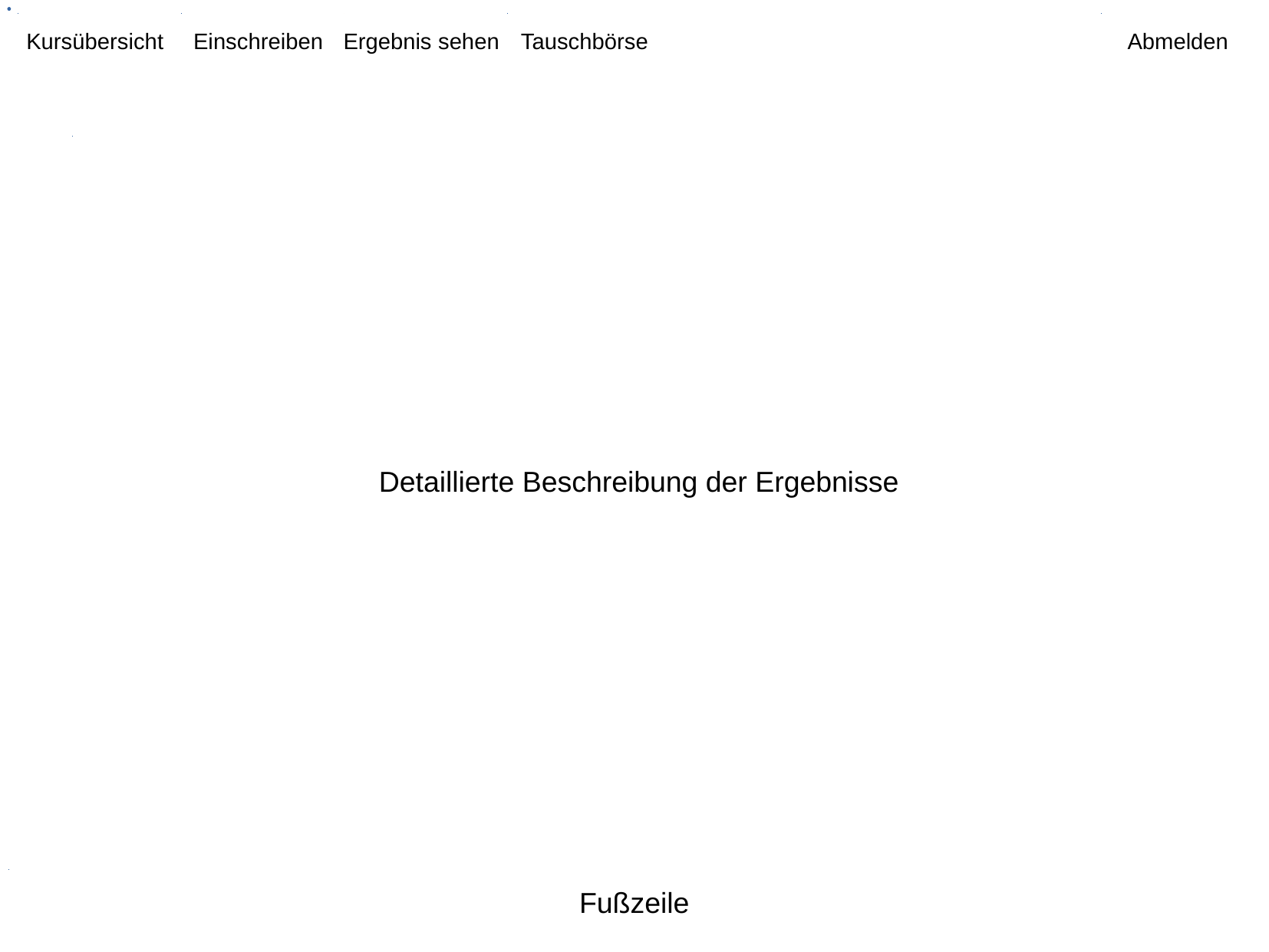

Kursübersicht
Einschreiben
Ergebnis sehen
Tauschbörse
Abmelden
Detaillierte Beschreibung der Ergebnisse
Fußzeile